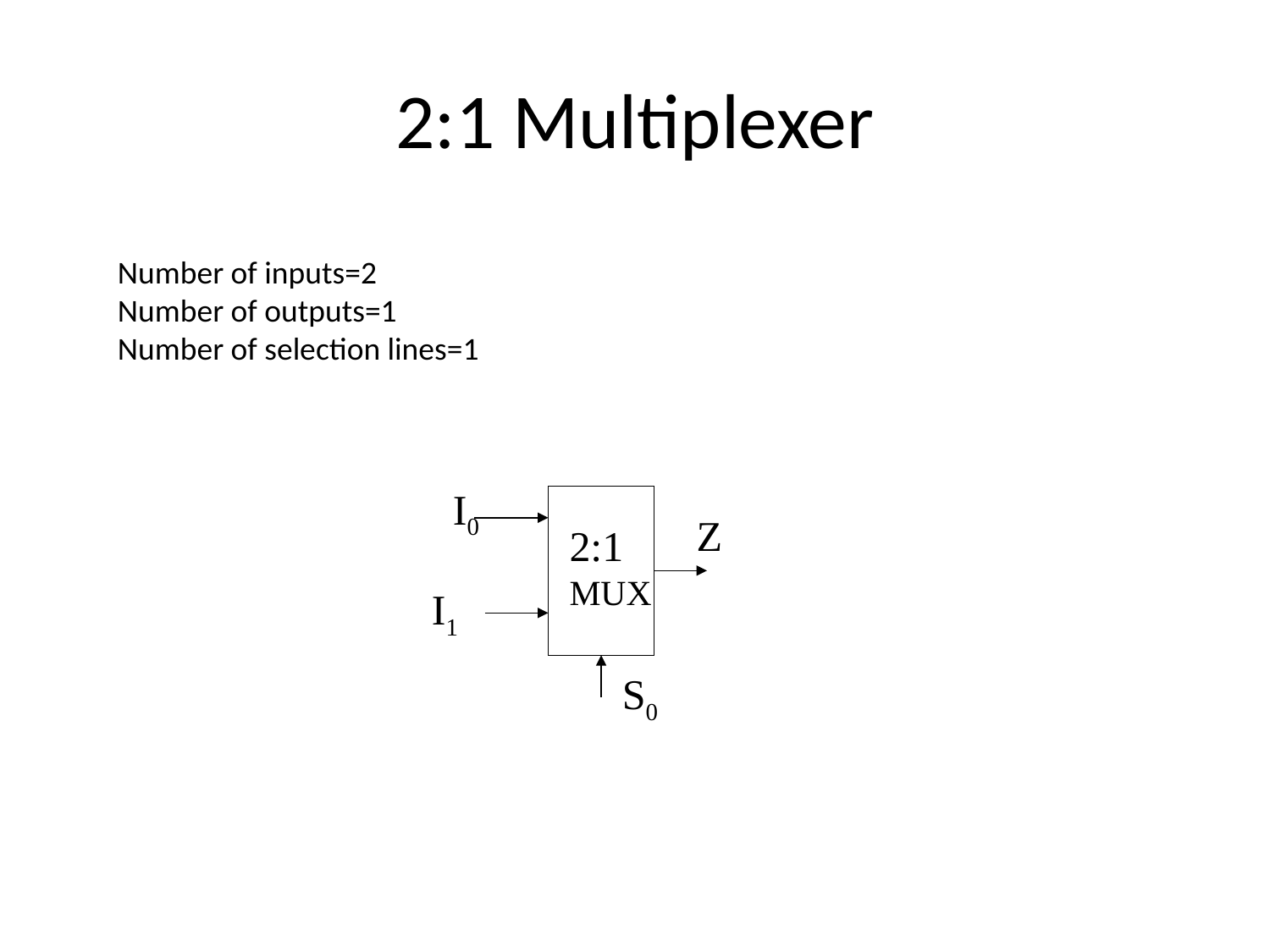

# 2:1 Multiplexer
Number of inputs=2
Number of outputs=1
Number of selection lines=1

I0

Z
2:1
MUX
I1
S0